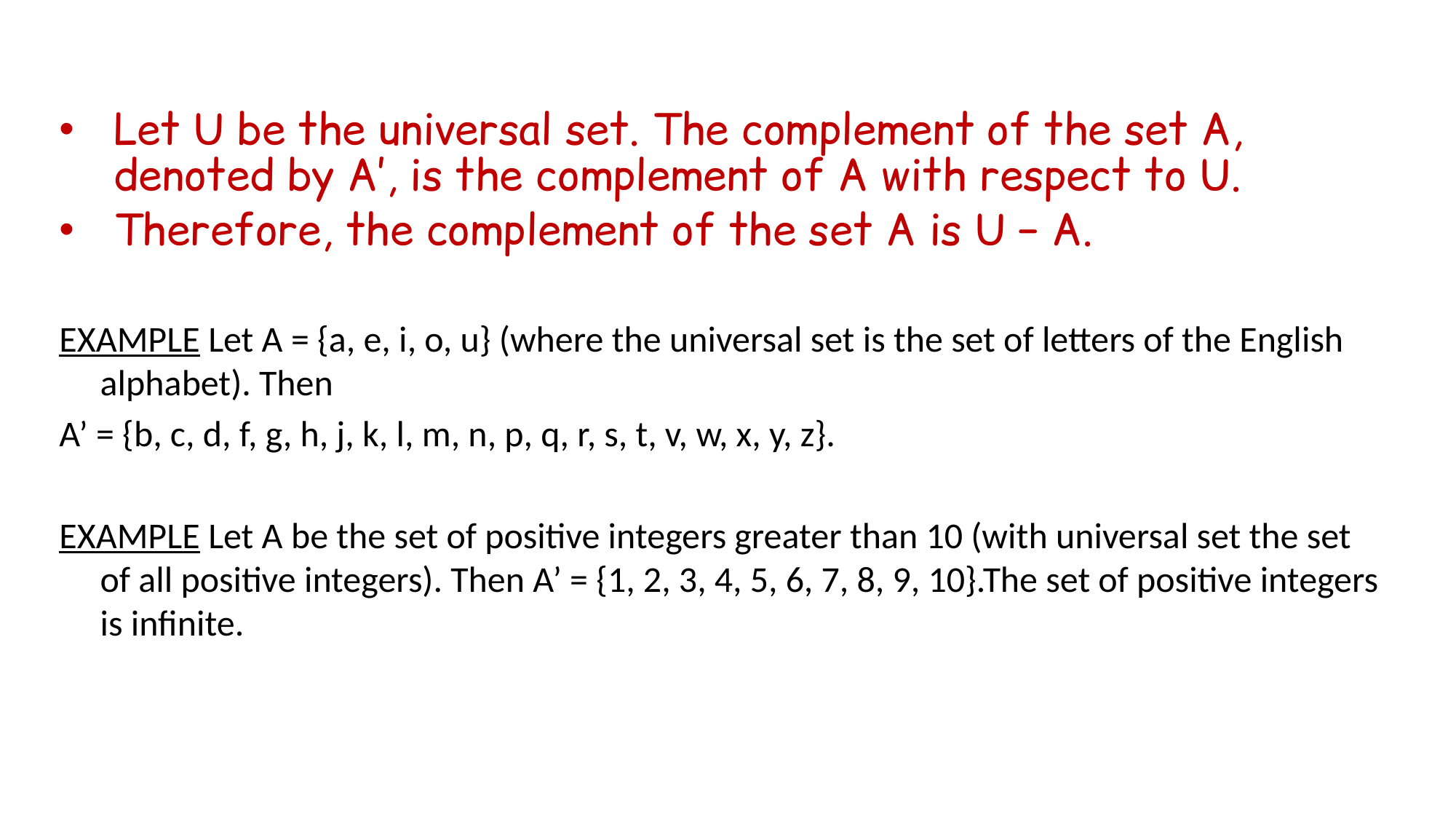

Let U be the universal set. The complement of the set A, denoted by A’, is the complement of A with respect to U.
Therefore, the complement of the set A is U − A.

EXAMPLE Let A = {a, e, i, o, u} (where the universal set is the set of letters of the English alphabet). Then
A’ = {b, c, d, f, g, h, j, k, l, m, n, p, q, r, s, t, v, w, x, y, z}.

EXAMPLE Let A be the set of positive integers greater than 10 (with universal set the set of all positive integers). Then A’ = {1, 2, 3, 4, 5, 6, 7, 8, 9, 10}.The set of positive integers is infinite.